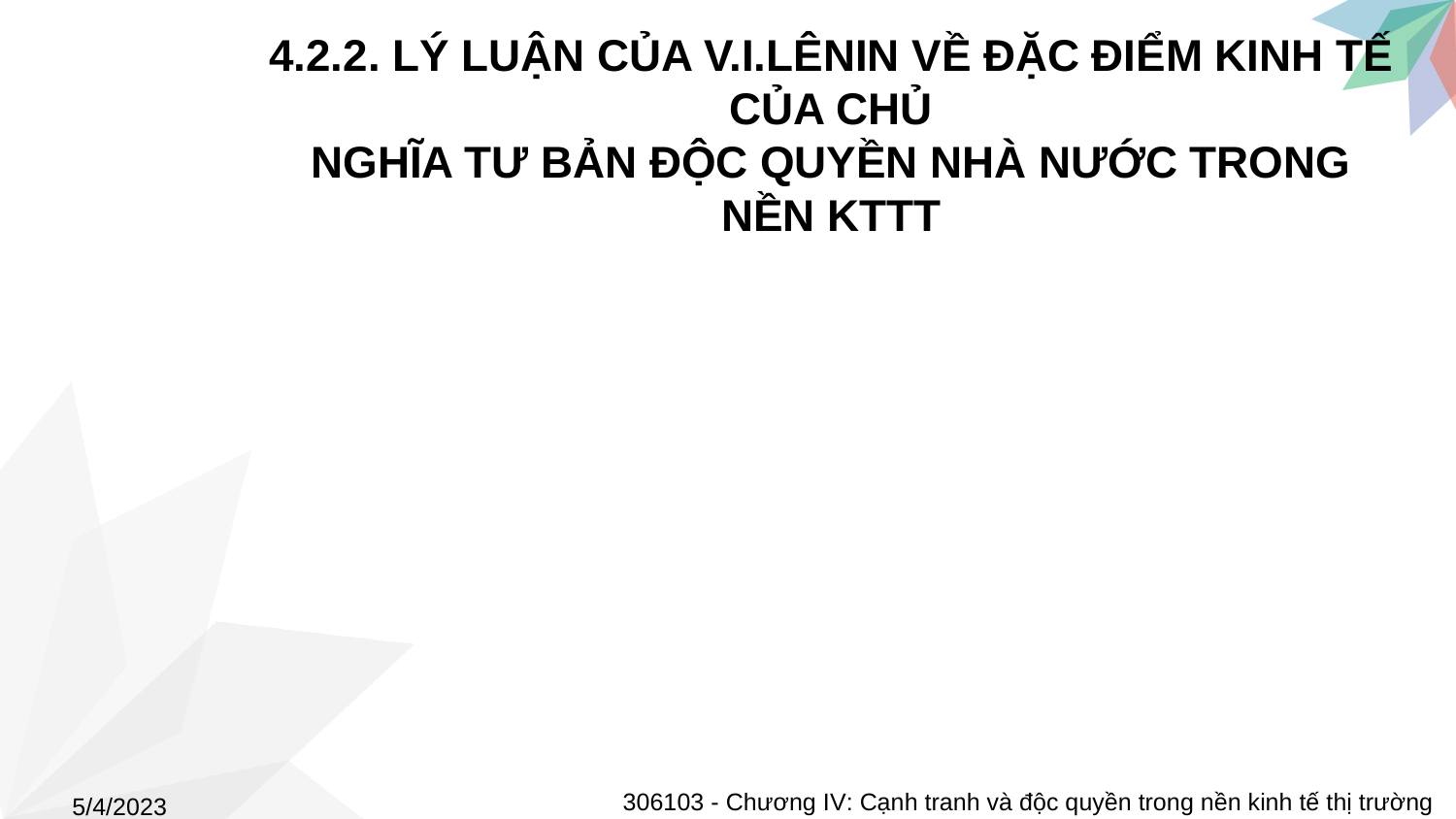

4.2.2. LÝ LUẬN CỦA V.I.LÊNIN VỀ ĐẶC ĐIỂM KINH TẾ CỦA CHỦ
NGHĨA TƯ BẢN ĐỘC QUYỀN NHÀ NƯỚC TRONG NỀN KTTT
306103 - Chương IV: Cạnh tranh và độc quyền trong nền kinh tế thị trường
5/4/2023